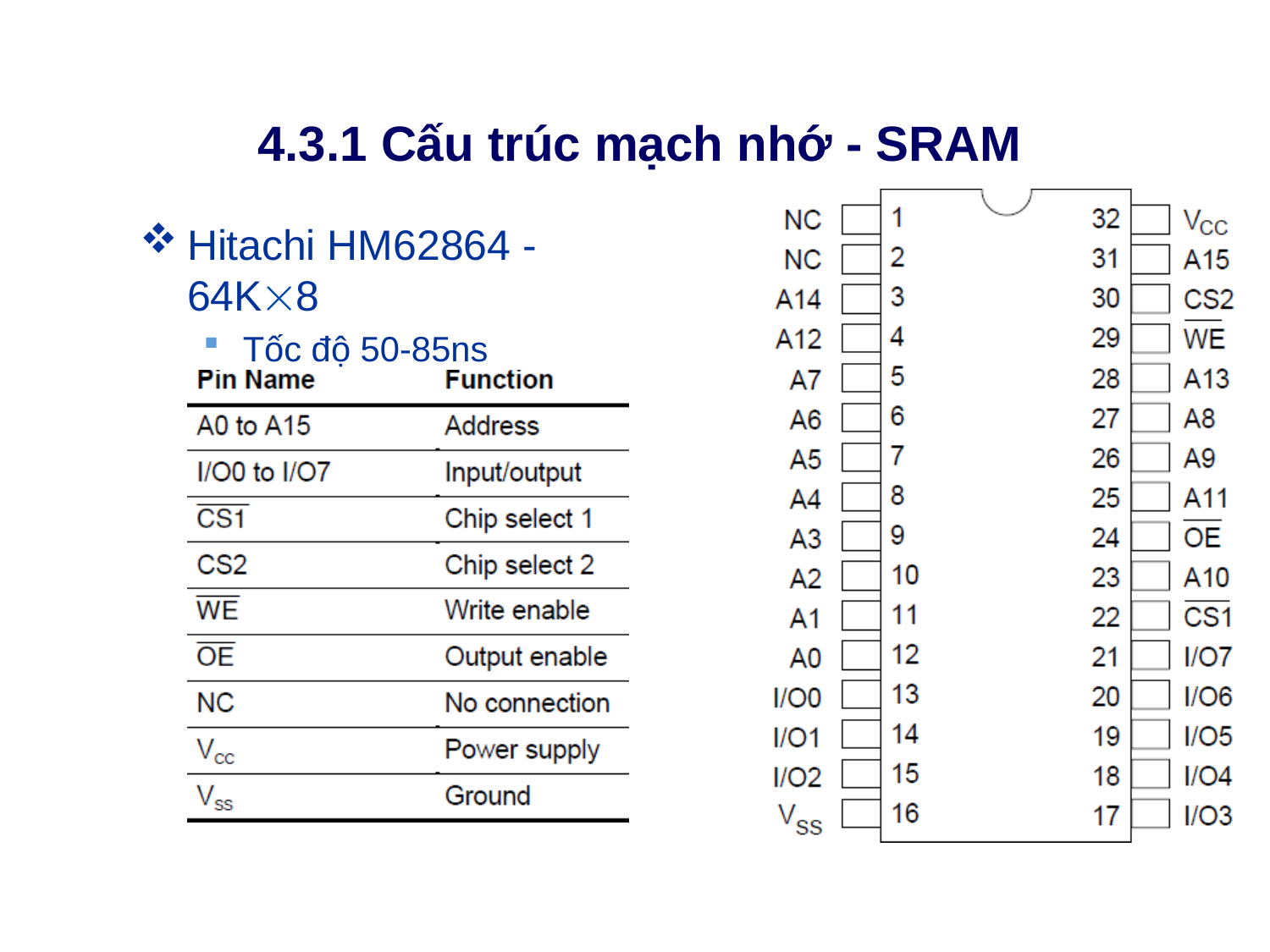

# 4.3.1 Cấu trúc mạch nhớ - SRAM

Hitachi HM62864 - 64K×8
Tốc độ 50-85ns